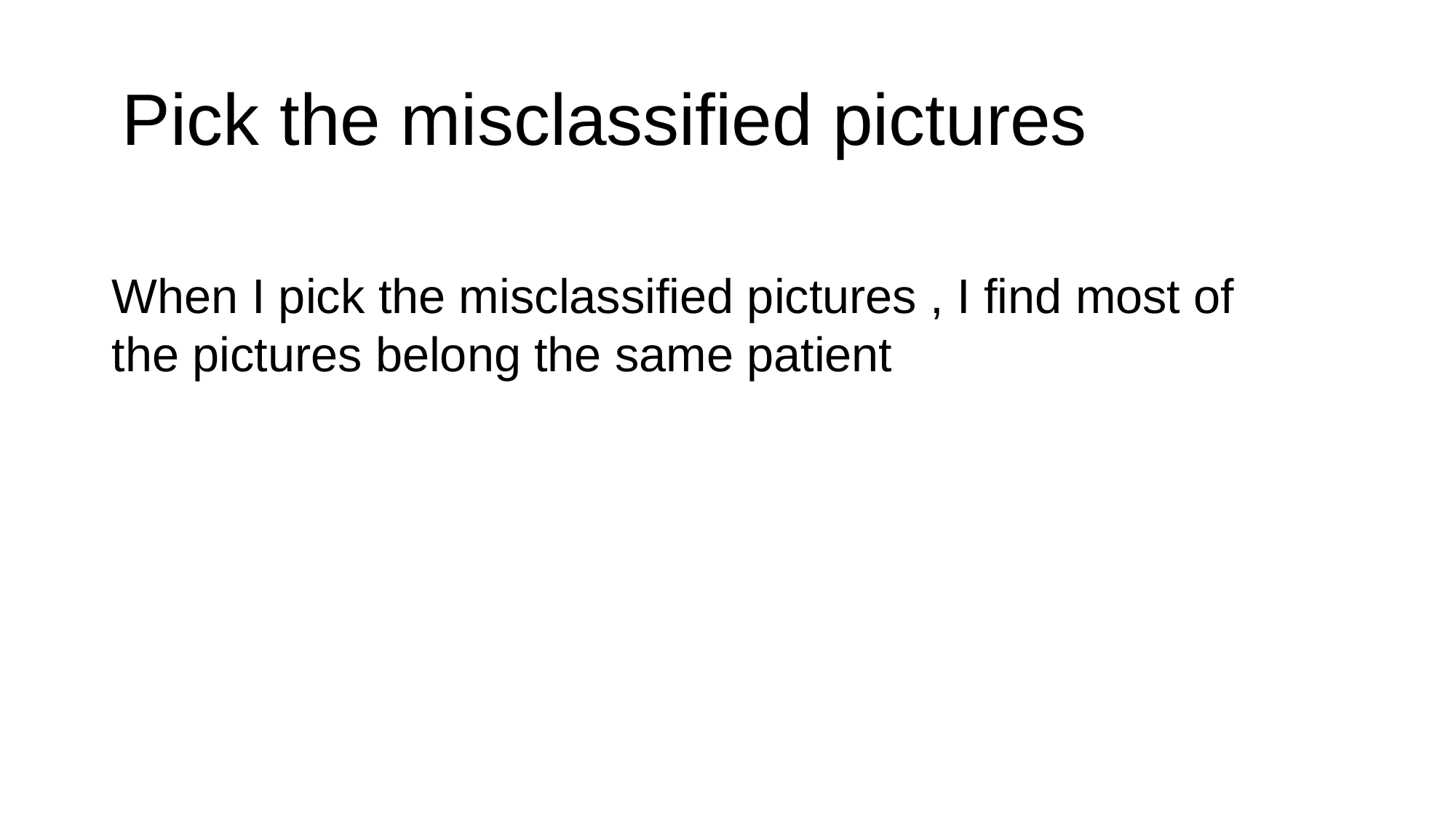

Pick the misclassified pictures
When I pick the misclassified pictures , I find most of the pictures belong the same patient